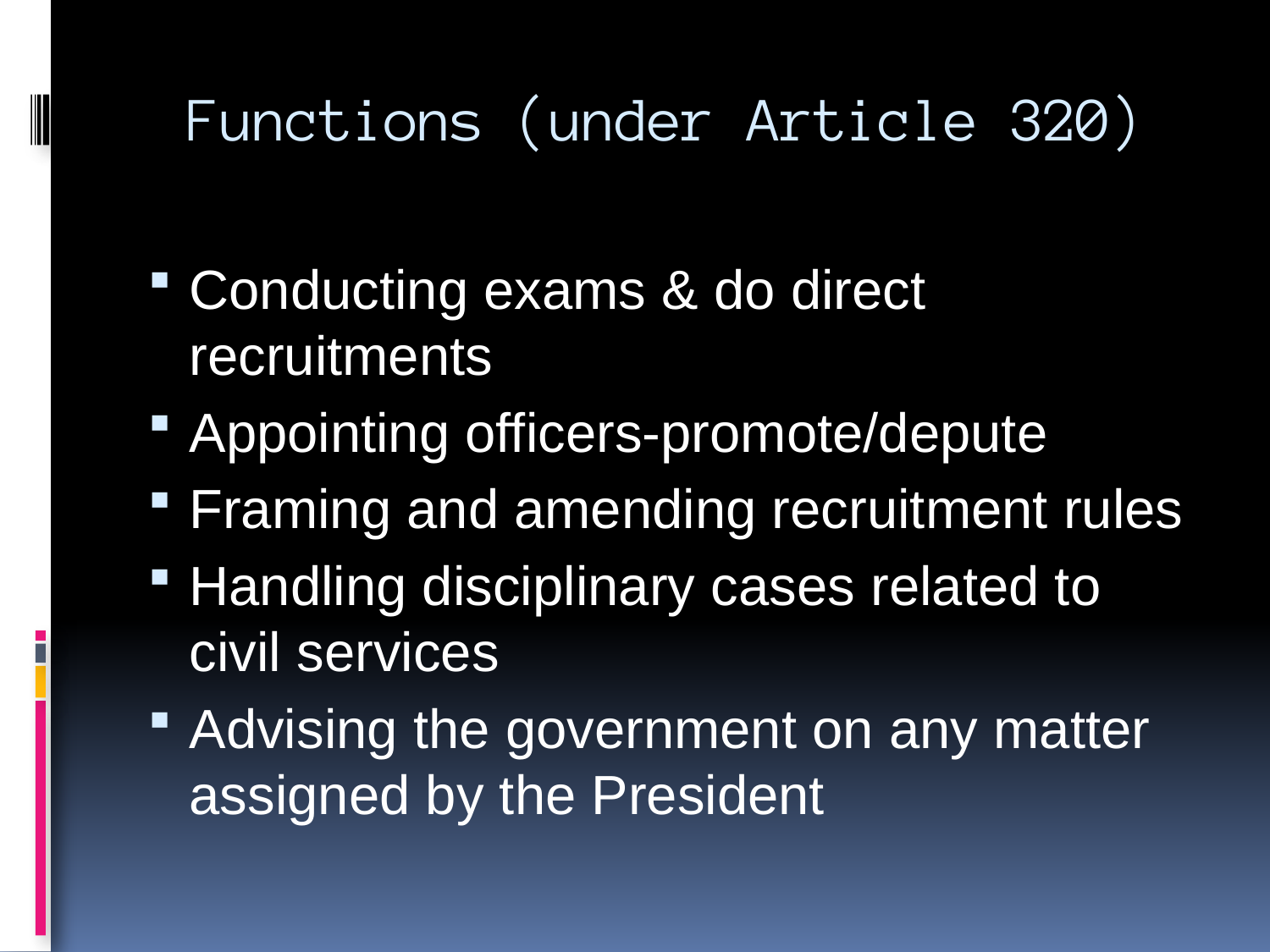

# Functions (under Article 320)
Conducting exams & do direct recruitments
Appointing officers-promote/depute
Framing and amending recruitment rules
Handling disciplinary cases related to civil services
Advising the government on any matter assigned by the President